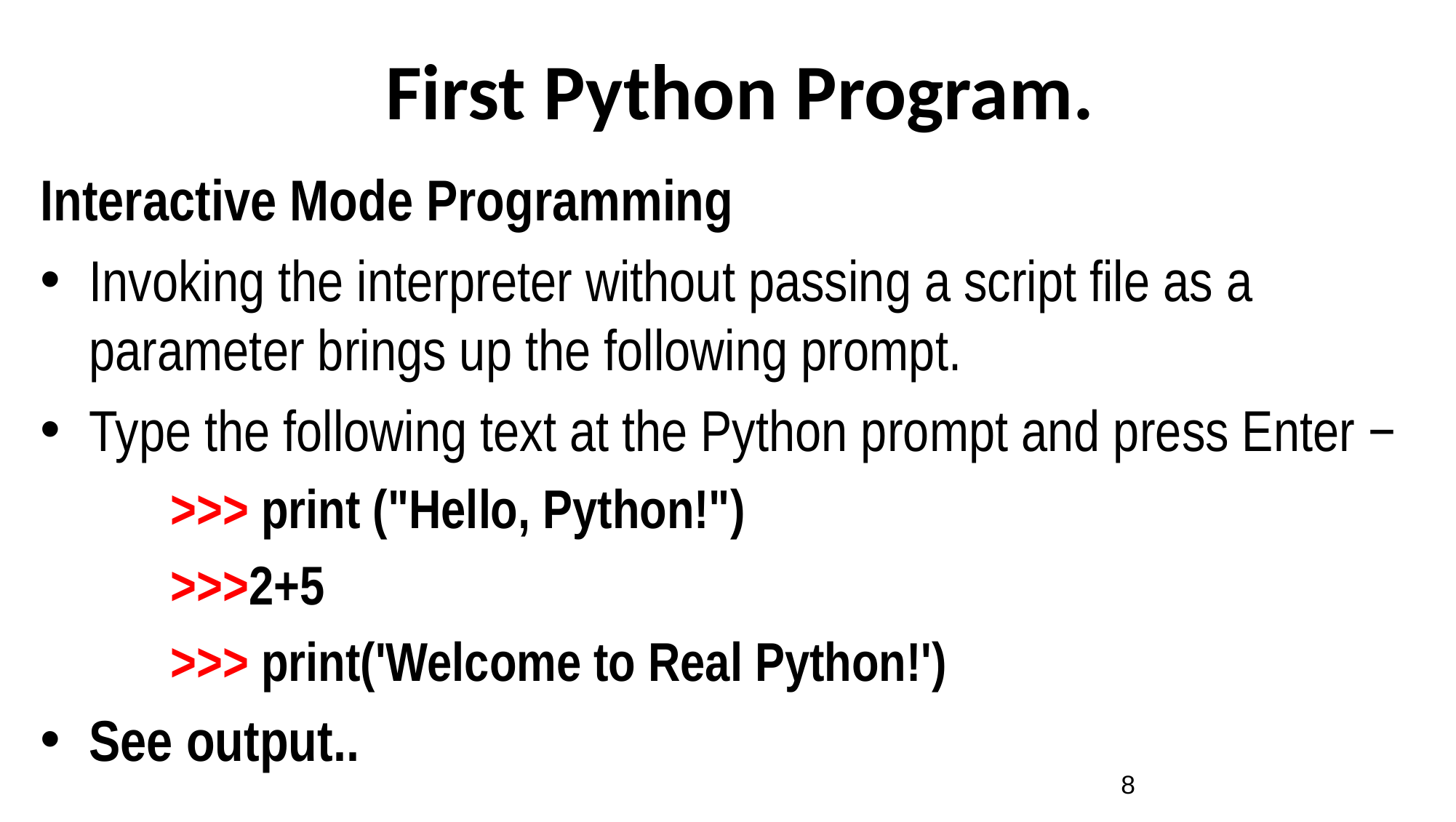

# First Python Program.
Interactive Mode Programming
Invoking the interpreter without passing a script file as a parameter brings up the following prompt.
Type the following text at the Python prompt and press Enter −
>>> print ("Hello, Python!")
>>>2+5
>>> print('Welcome to Real Python!')
See output..
8